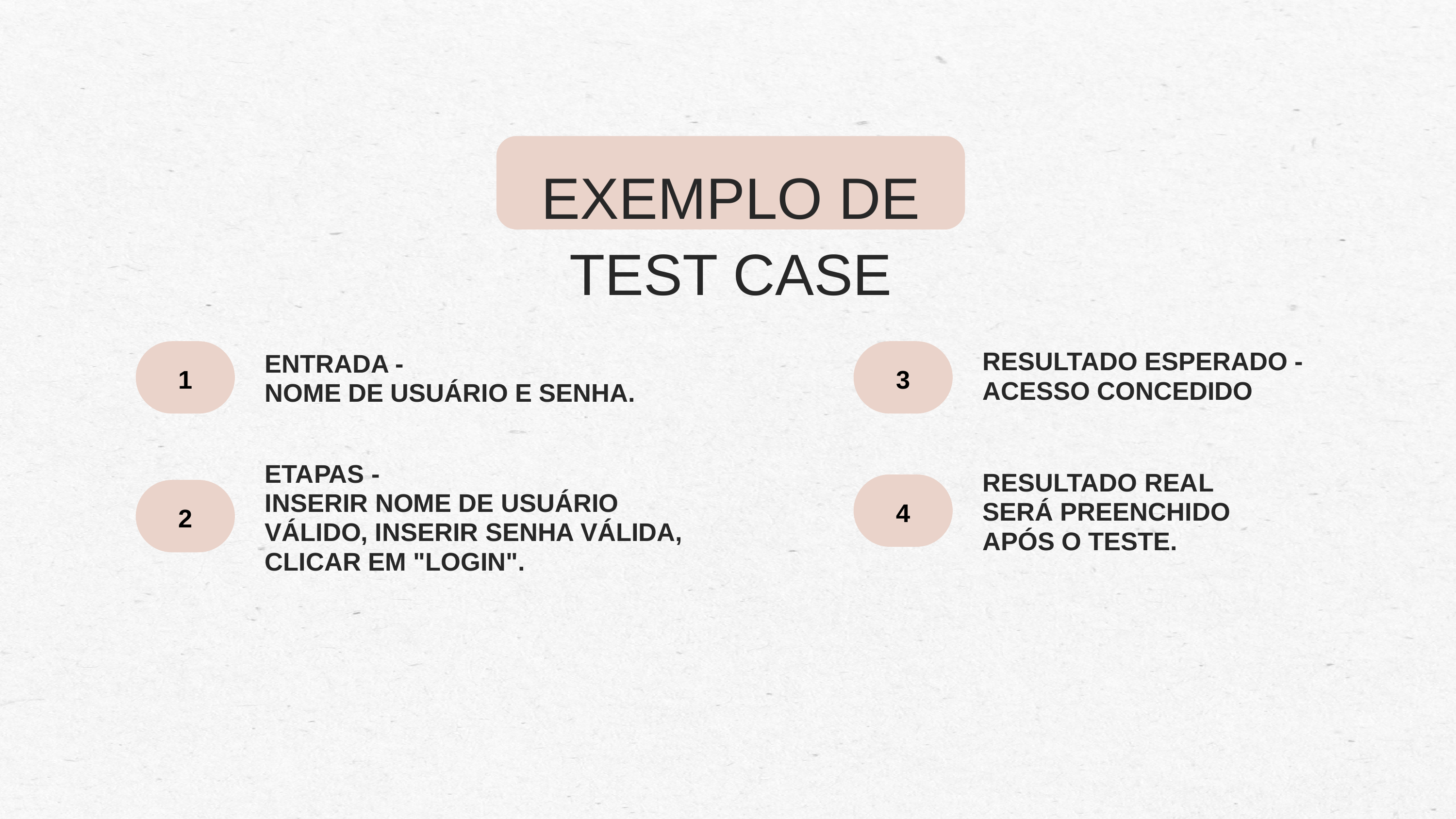

EXEMPLO DE TEST CASE

1

3
RESULTADO ESPERADO -  ACESSO CONCEDIDO
ENTRADA -
NOME DE USUÁRIO E SENHA.
ETAPAS -
INSERIR NOME DE USUÁRIO VÁLIDO, INSERIR SENHA VÁLIDA, CLICAR EM "LOGIN".
RESULTADO REAL SERÁ PREENCHIDO APÓS O TESTE.

4

2